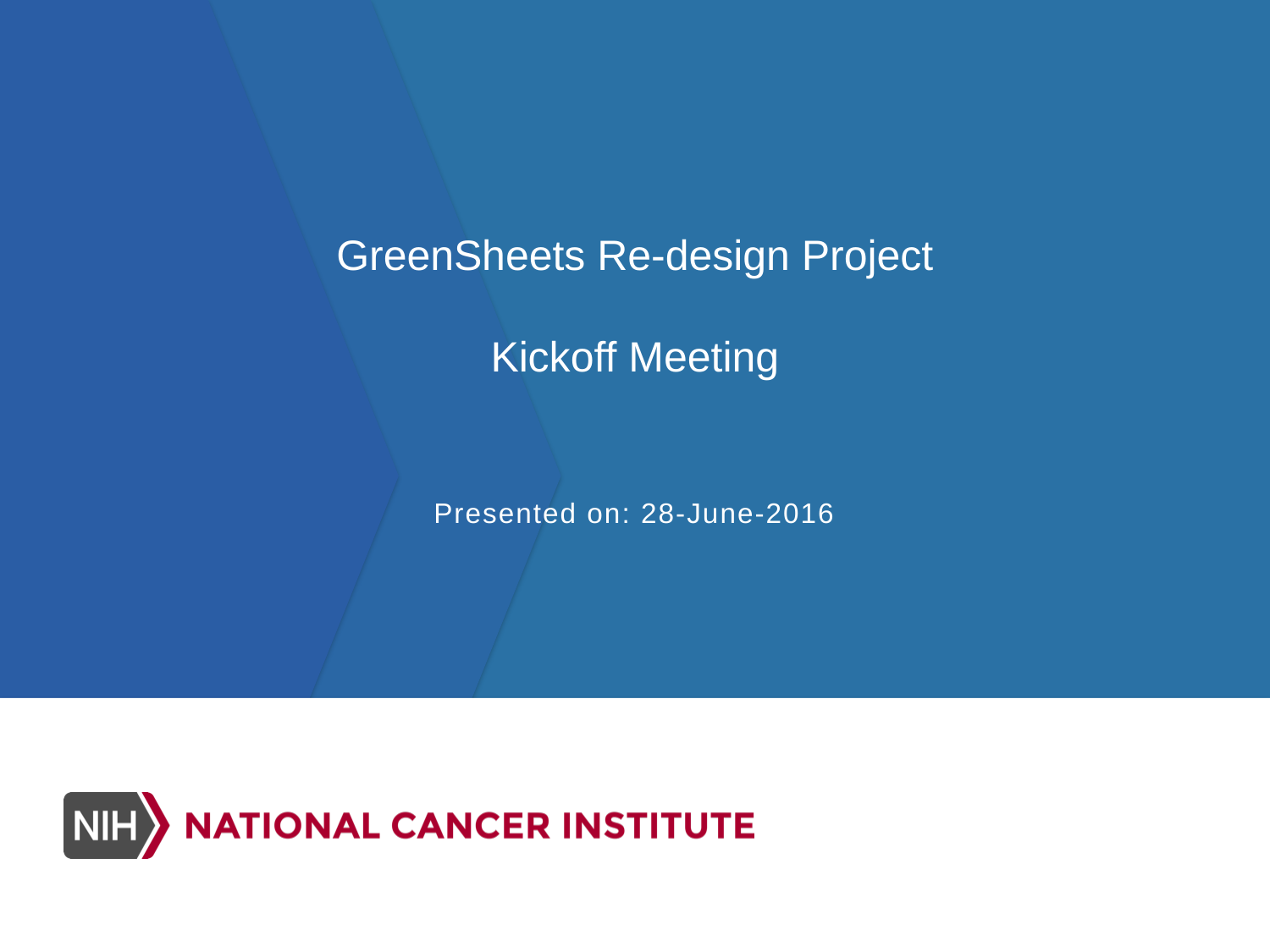

# GreenSheets Re-design Project Kickoff Meeting
Presented on: 28-June-2016